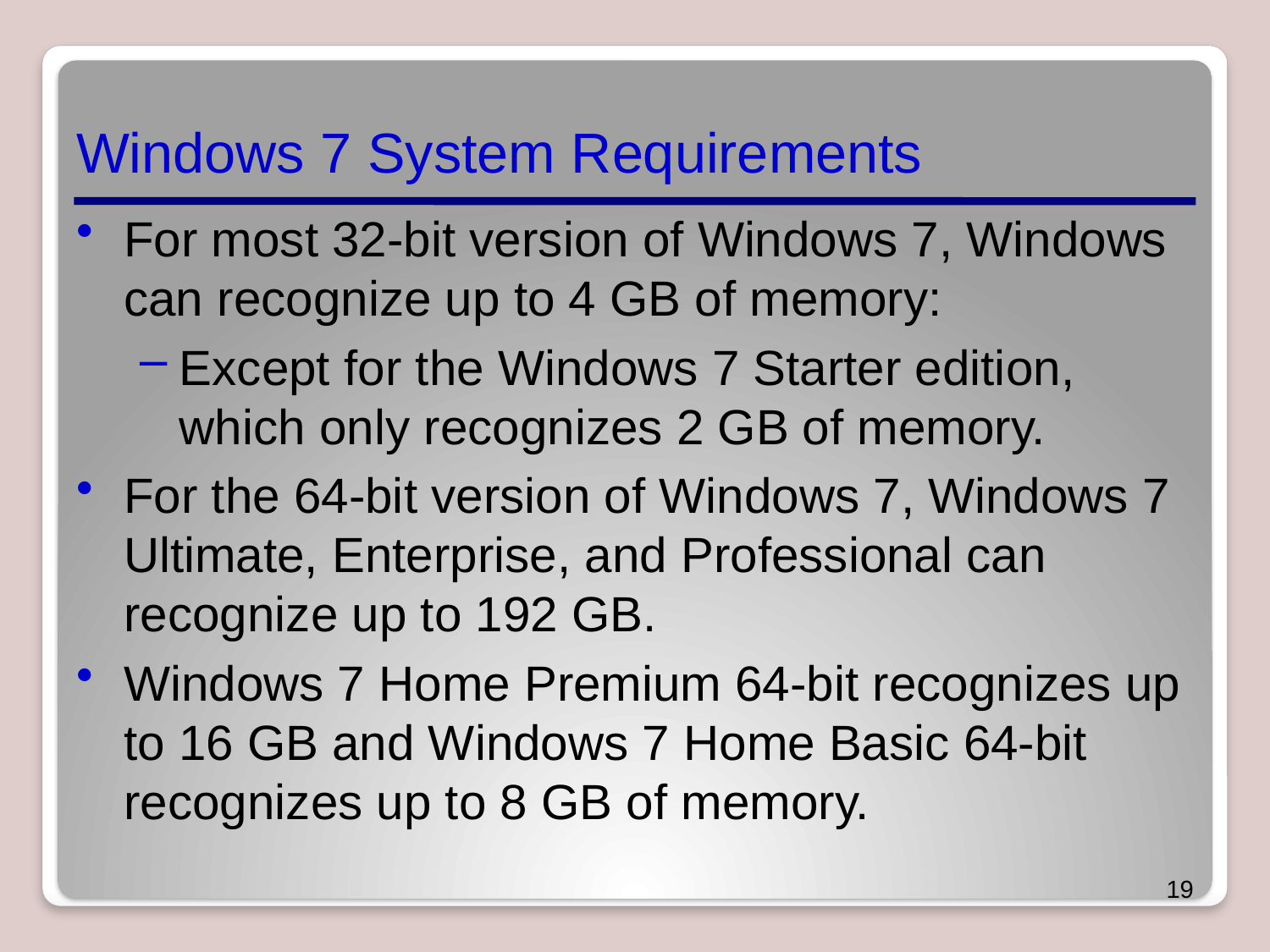

# Windows 7 System Requirements
For most 32-bit version of Windows 7, Windows can recognize up to 4 GB of memory:
Except for the Windows 7 Starter edition, which only recognizes 2 GB of memory.
For the 64-bit version of Windows 7, Windows 7 Ultimate, Enterprise, and Professional can recognize up to 192 GB.
Windows 7 Home Premium 64-bit recognizes up to 16 GB and Windows 7 Home Basic 64-bit recognizes up to 8 GB of memory.
19